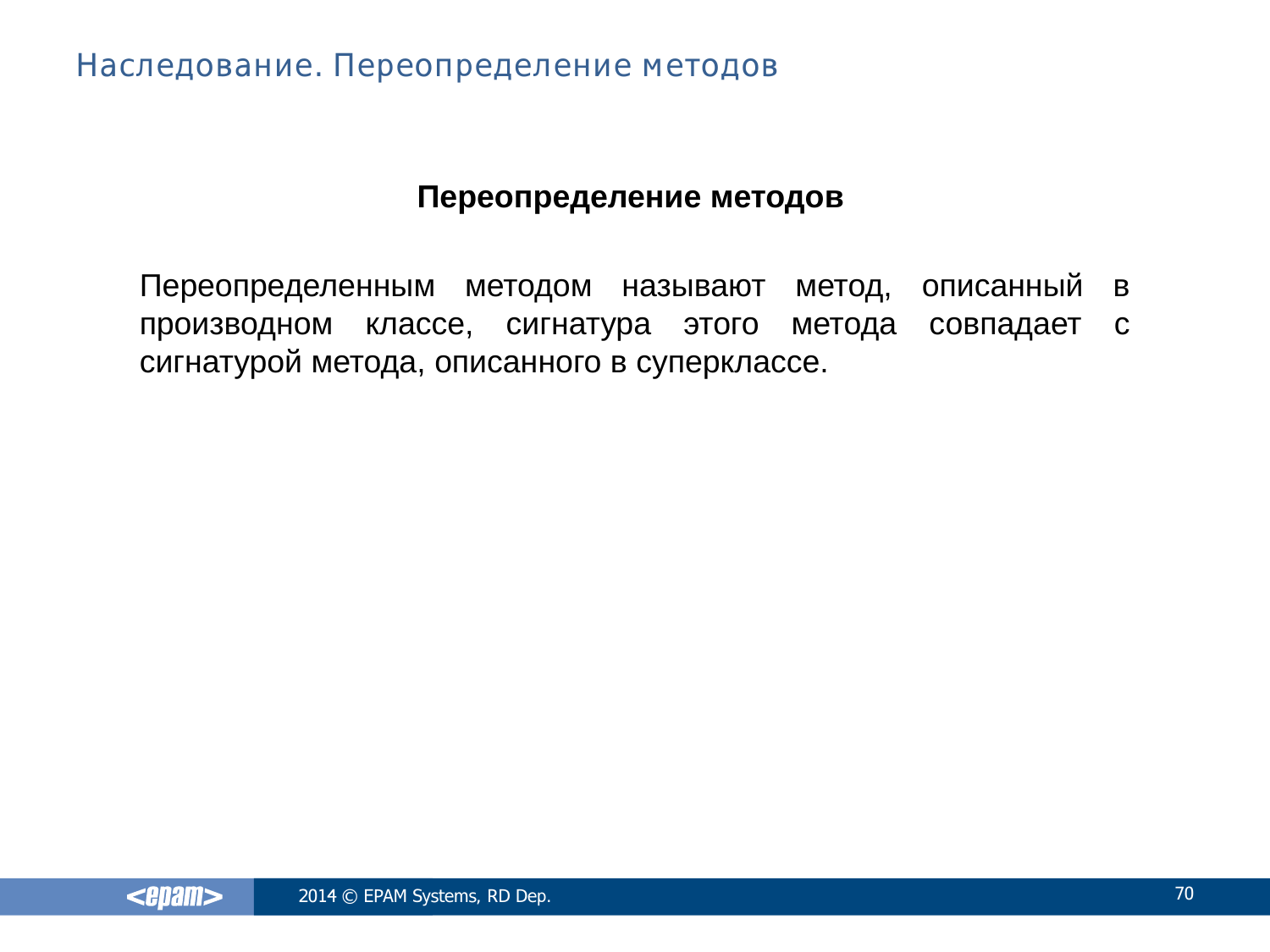

# Наследование. Переопределение методов
Переопределение методов

Переопределенным методом называют метод, описанный в производном классе, сигнатура этого метода совпадает с сигнатурой метода, описанного в суперклассе.

70
2014 © EPAM Systems, RD Dep.